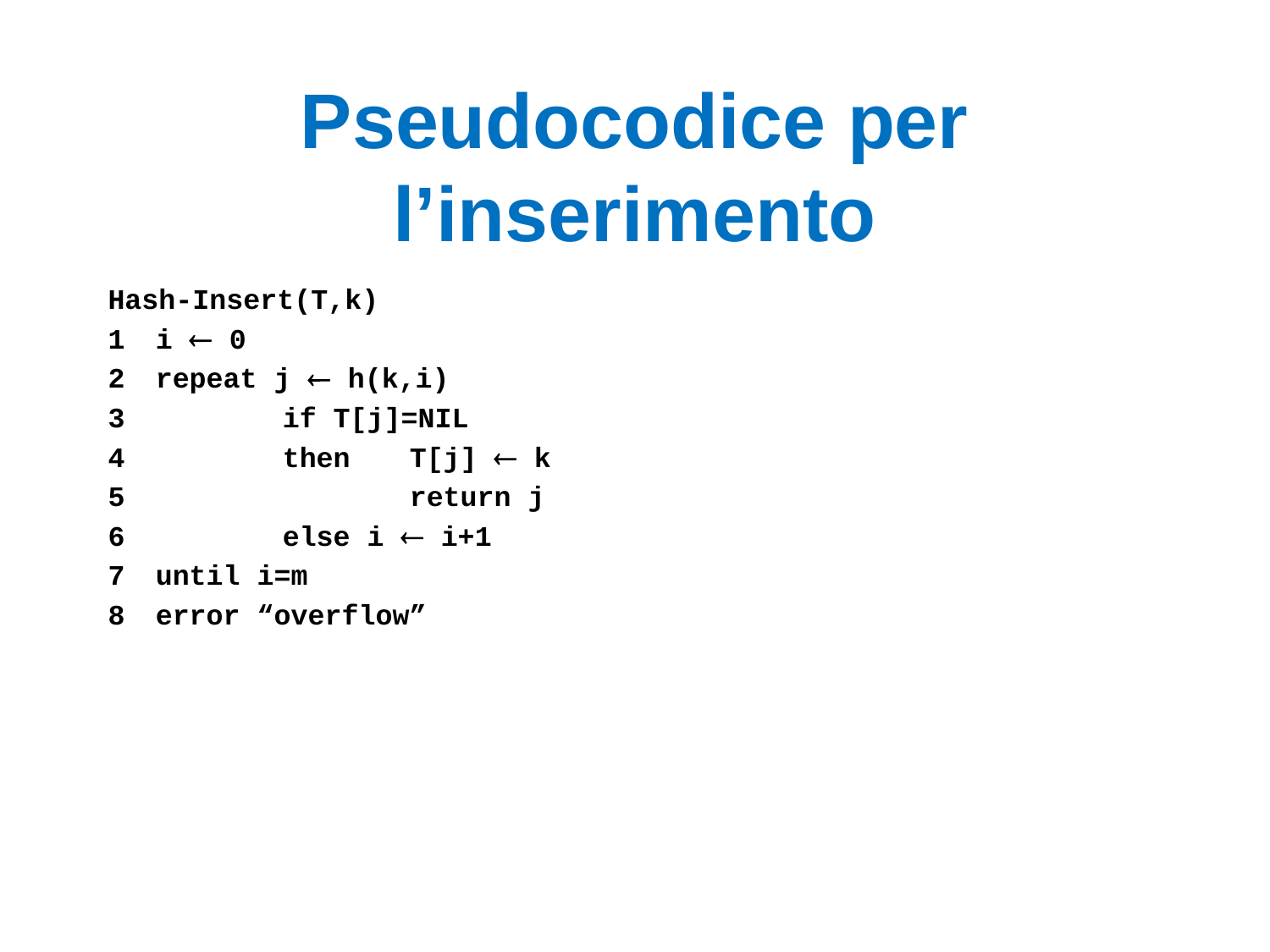

# Pseudocodice per l’inserimento
Hash-Insert(T,k)
1	i ← 0
2	repeat j ← h(k,i)
3		if T[j]=NIL
4		then 	T[j] ← k
5			return j
6		else i ← i+1
7	until i=m
8	error “overflow”